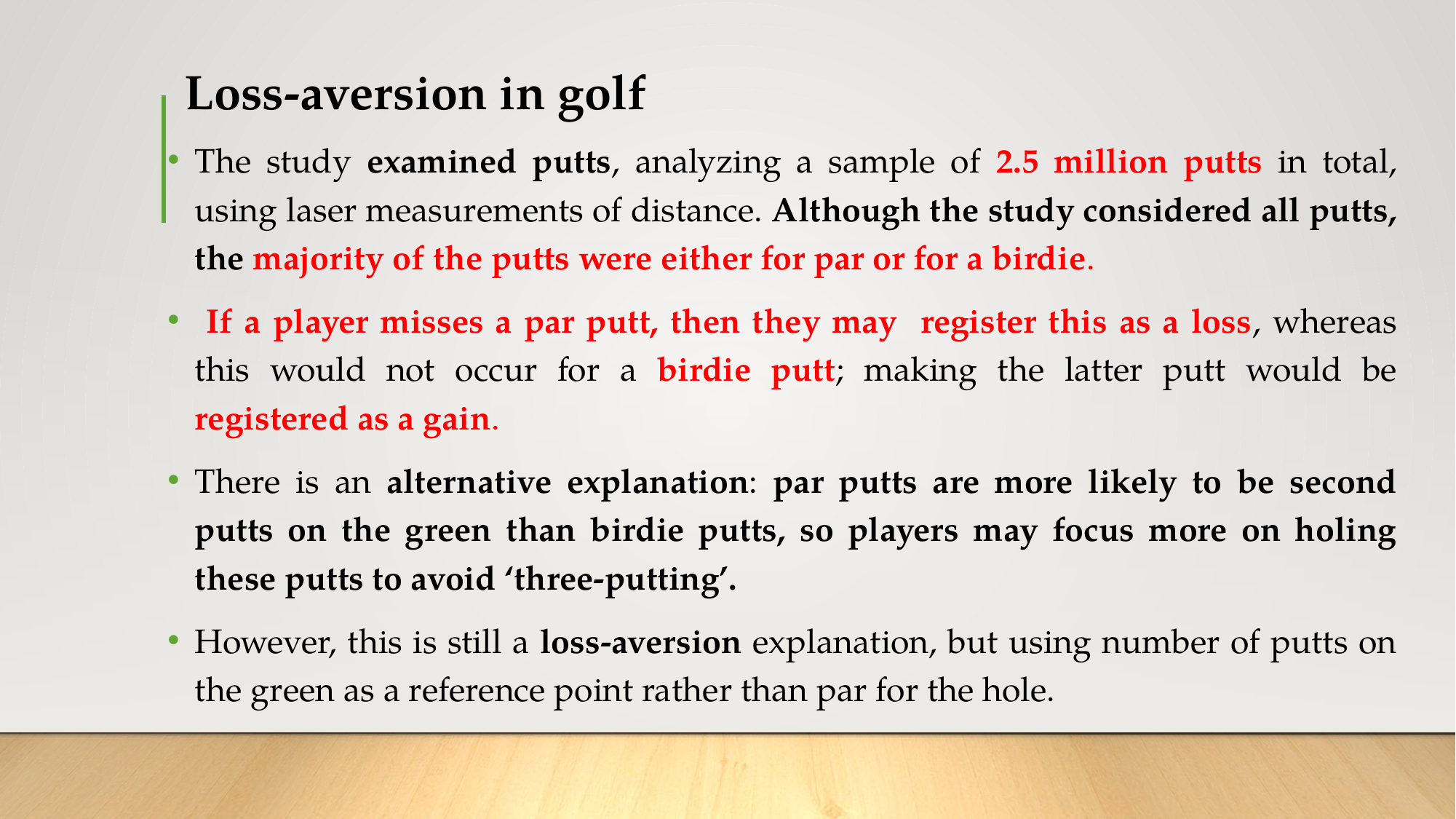

# Loss-aversion in golf
The study examined putts, analyzing a sample of 2.5 million putts in total, using laser measurements of distance. Although the study considered all putts, the majority of the putts were either for par or for a birdie.
 If a player misses a par putt, then they may  register this as a loss, whereas this would not occur for a birdie putt; making the latter putt would be registered as a gain.
There is an alternative explanation: par putts are more likely to be second putts on the green than birdie putts, so players may focus more on holing these putts to avoid ‘three-putting’.
However, this is still a loss-aversion explanation, but using number of putts on the green as a reference point rather than par for the hole.